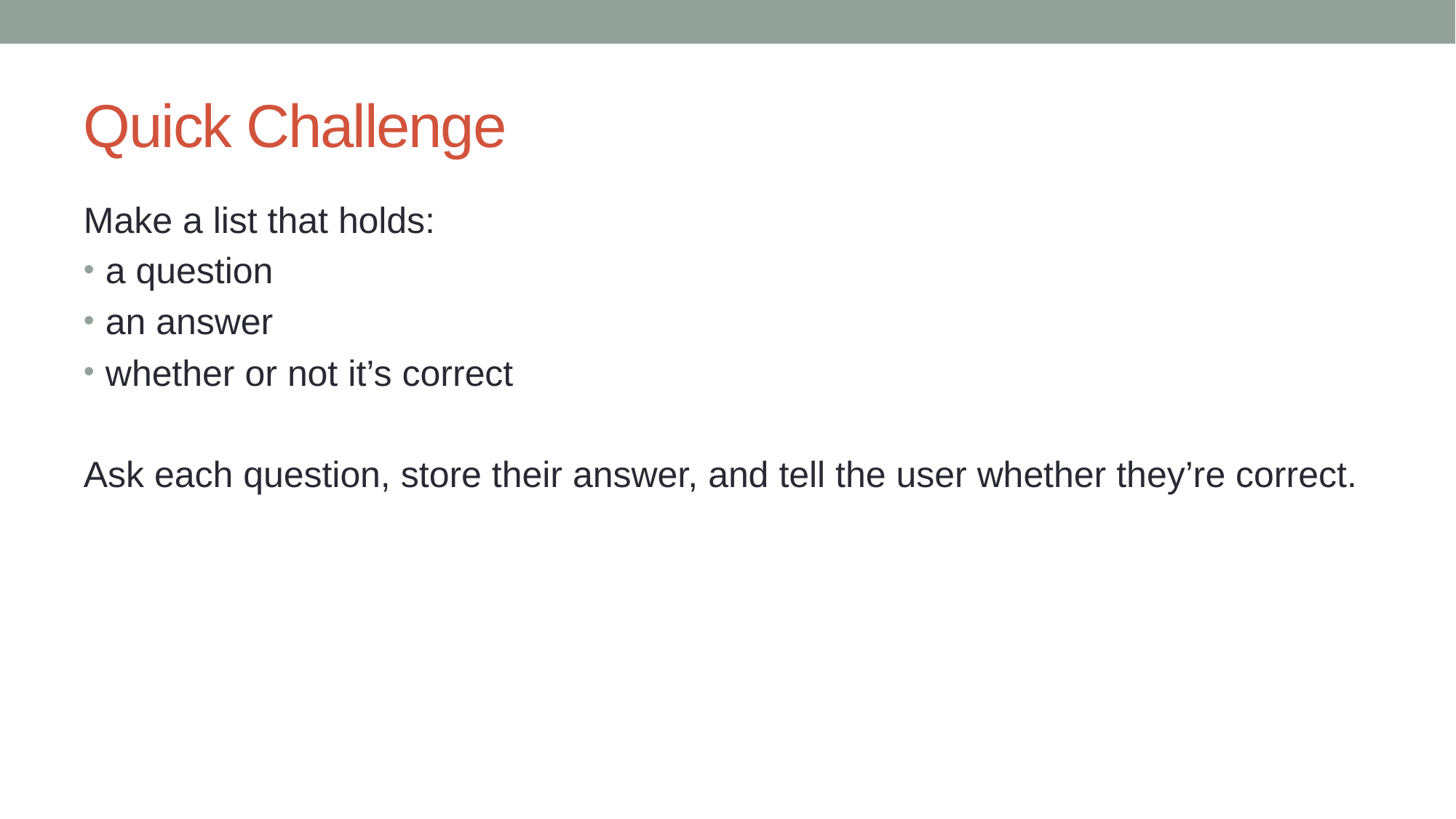

# Quick Challenge
Make a list that holds:
a question
an answer
whether or not it’s correct

Ask each question, store their answer, and tell the user whether they’re correct.